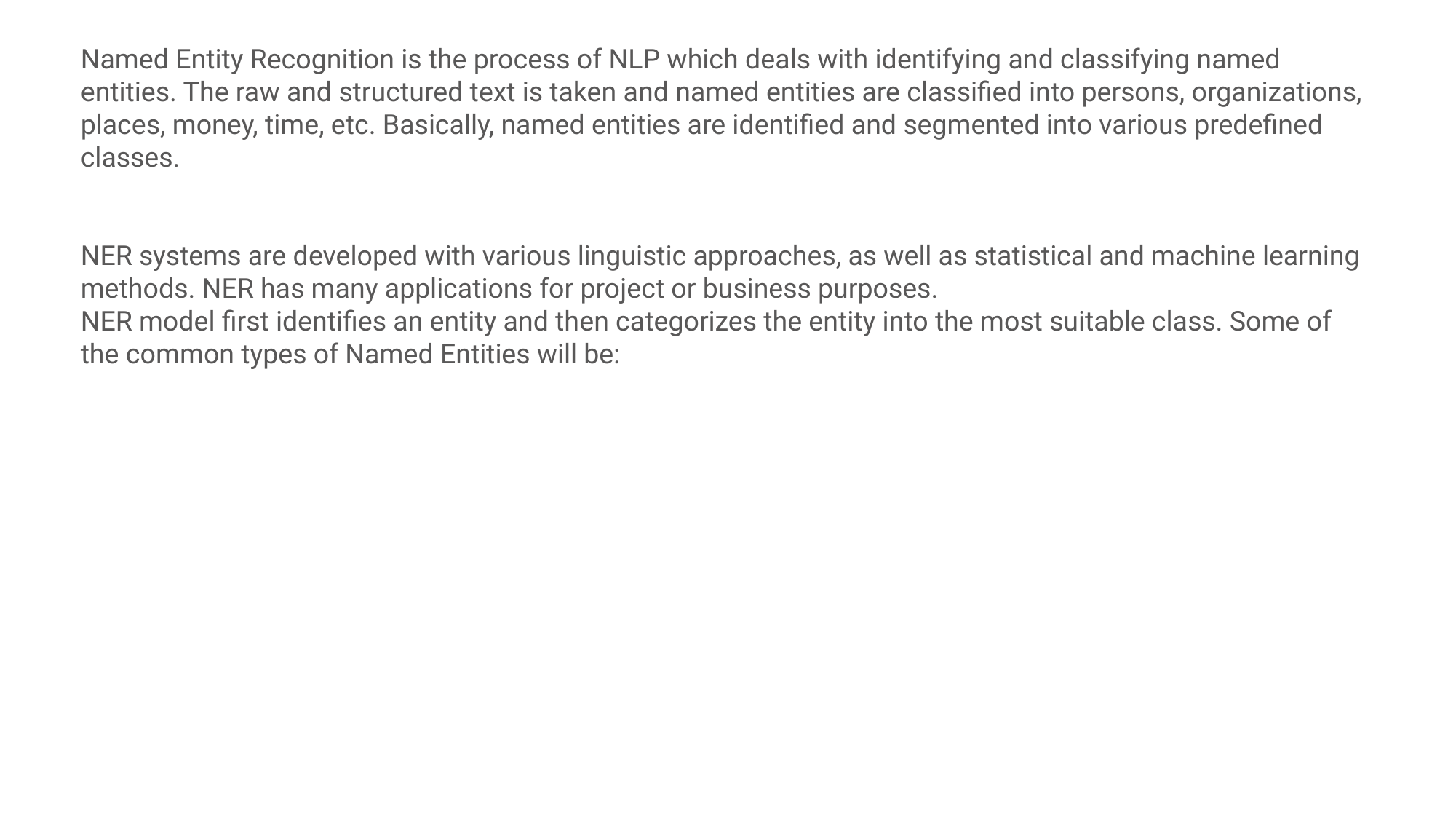

Named Entity Recognition is the process of NLP which deals with identifying and classifying named entities. The raw and structured text is taken and named entities are classified into persons, organizations, places, money, time, etc. Basically, named entities are identified and segmented into various predefined classes.

NER systems are developed with various linguistic approaches, as well as statistical and machine learning methods. NER has many applications for project or business purposes.
NER model first identifies an entity and then categorizes the entity into the most suitable class. Some of the common types of Named Entities will be: